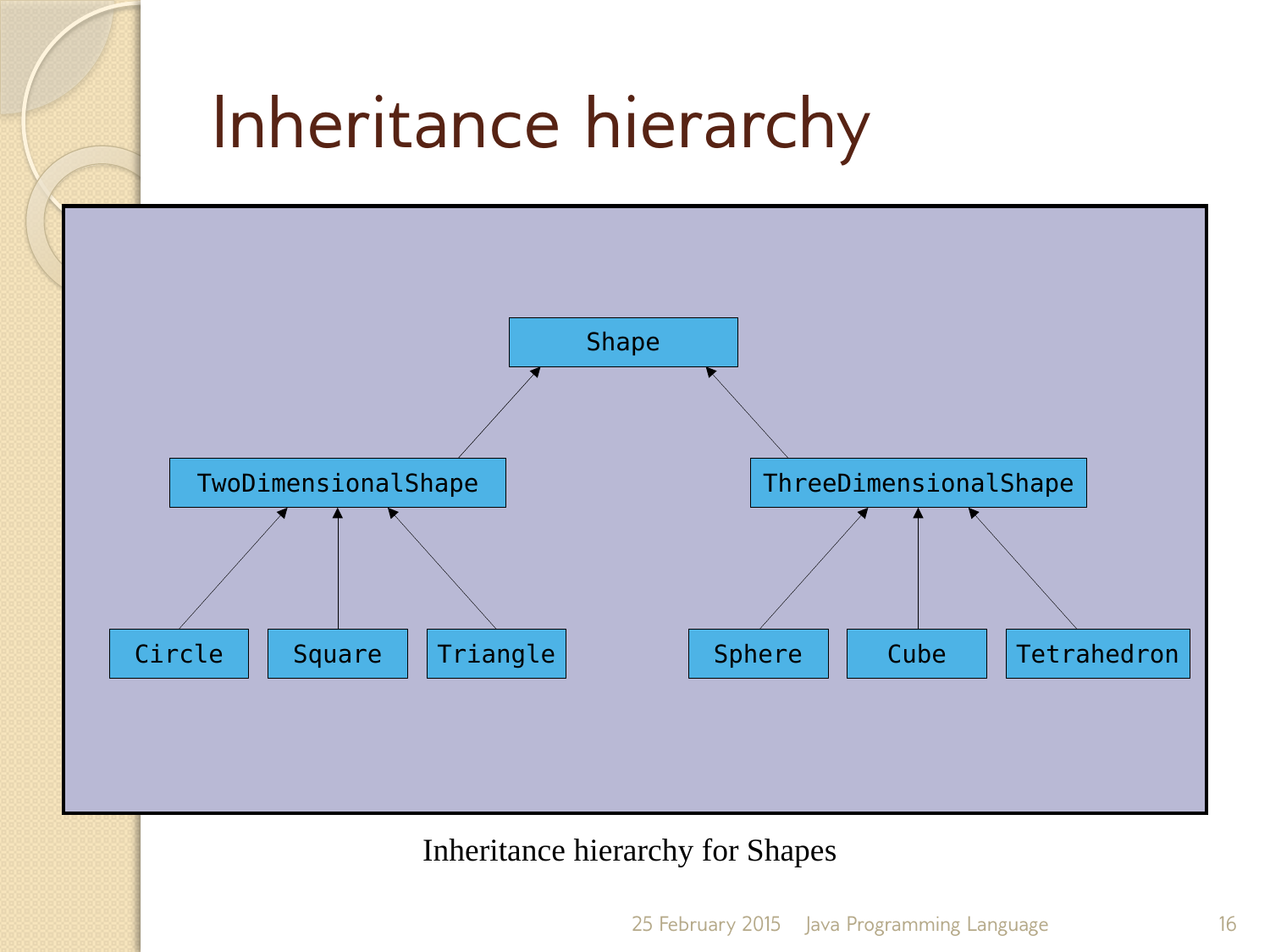

# Inheritance hierarchy
|  |
| --- |

Shape

TwoDimensionalShape

ThreeDimensionalShape

Circle

Square

Triangle

Sphere

Cube

Tetrahedron
Inheritance hierarchy for Shapes
25 February 2015
Java Programming Language
16